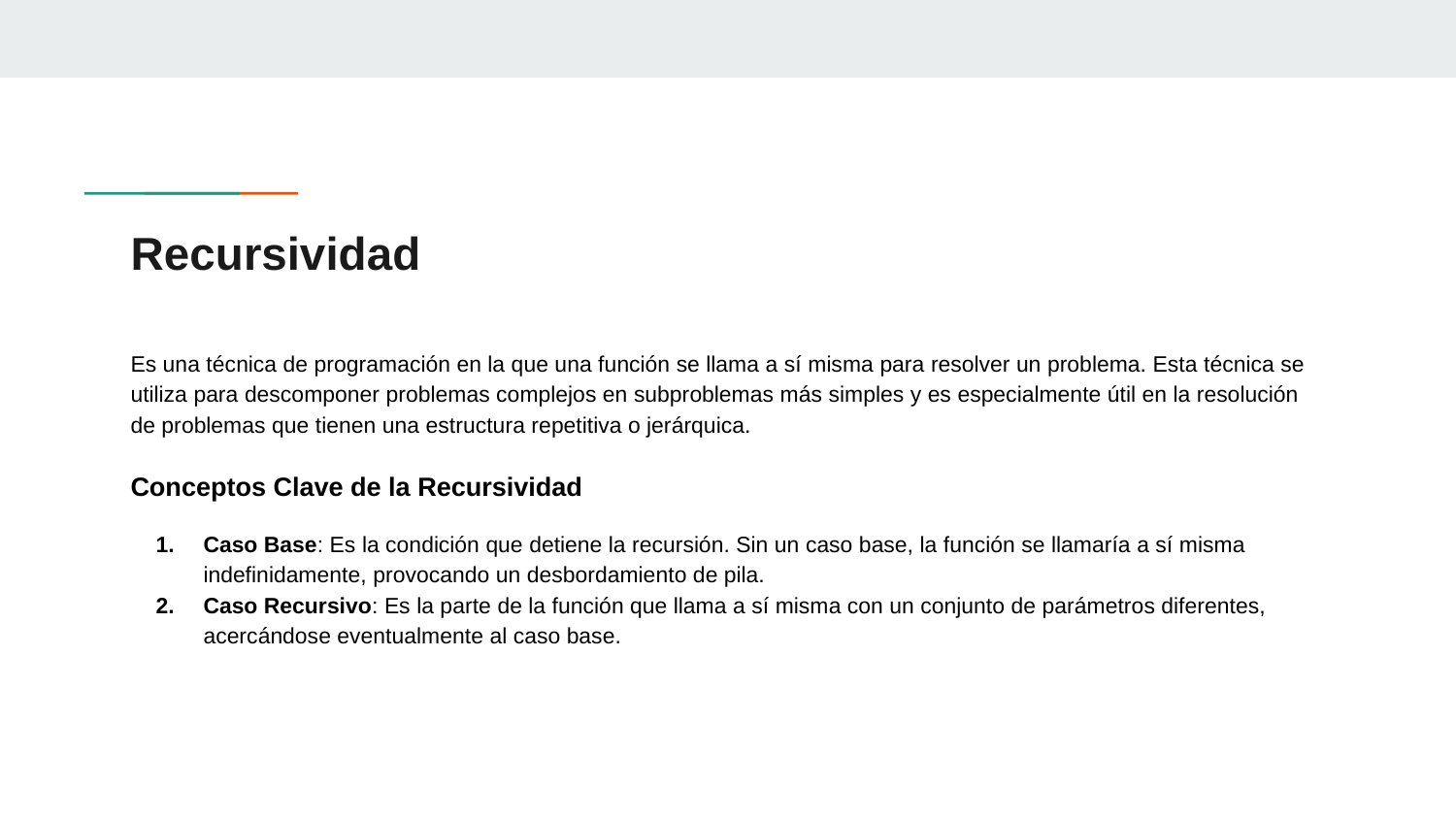

# Recursividad
Es una técnica de programación en la que una función se llama a sí misma para resolver un problema. Esta técnica se utiliza para descomponer problemas complejos en subproblemas más simples y es especialmente útil en la resolución de problemas que tienen una estructura repetitiva o jerárquica.
Conceptos Clave de la Recursividad
Caso Base: Es la condición que detiene la recursión. Sin un caso base, la función se llamaría a sí misma indefinidamente, provocando un desbordamiento de pila.
Caso Recursivo: Es la parte de la función que llama a sí misma con un conjunto de parámetros diferentes, acercándose eventualmente al caso base.